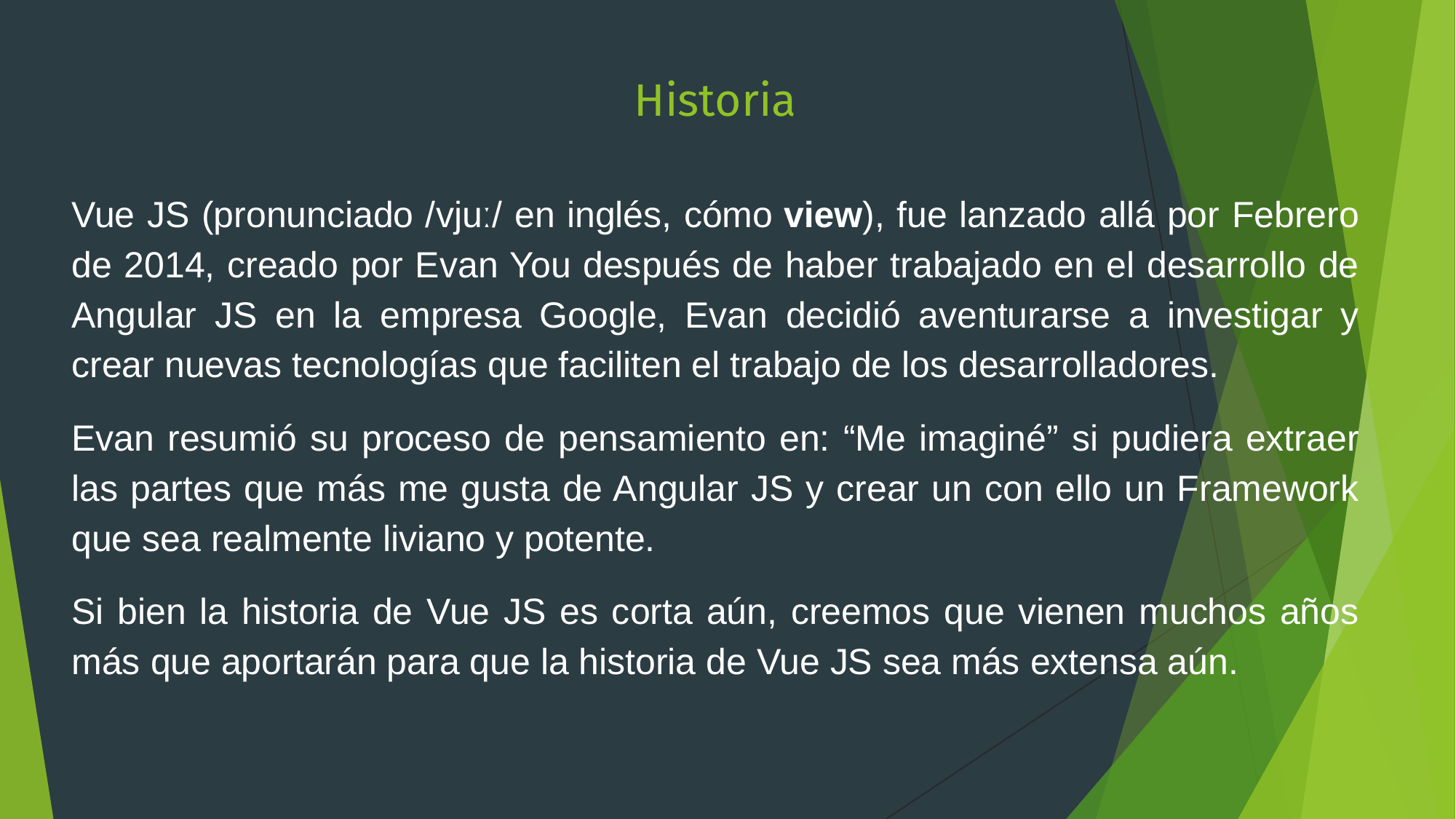

Historia

Vue JS (pronunciado /vjuː/ en inglés, cómo view), fue lanzado allá por Febrero de 2014, creado por Evan You después de haber trabajado en el desarrollo de Angular JS en la empresa Google, Evan decidió aventurarse a investigar y crear nuevas tecnologías que faciliten el trabajo de los desarrolladores.
Evan resumió su proceso de pensamiento en: “Me imaginé” si pudiera extraer las partes que más me gusta de Angular JS y crear un con ello un Framework que sea realmente liviano y potente.
Si bien la historia de Vue JS es corta aún, creemos que vienen muchos años más que aportarán para que la historia de Vue JS sea más extensa aún.